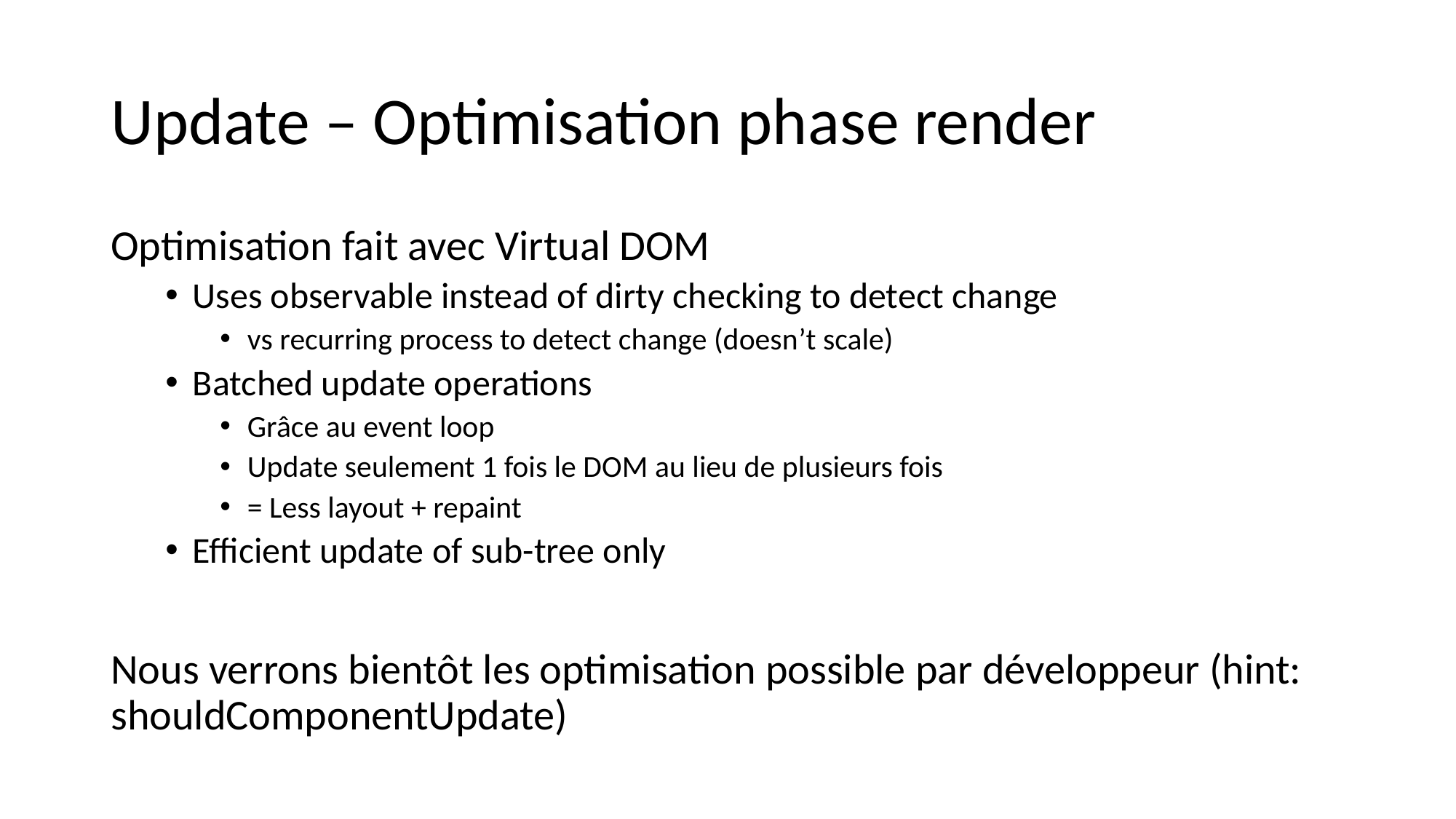

# Update – Optimisation phase render
Optimisation fait avec Virtual DOM
Uses observable instead of dirty checking to detect change
vs recurring process to detect change (doesn’t scale)
Batched update operations
Grâce au event loop
Update seulement 1 fois le DOM au lieu de plusieurs fois
= Less layout + repaint
Efficient update of sub-tree only

Nous verrons bientôt les optimisation possible par développeur (hint: shouldComponentUpdate)